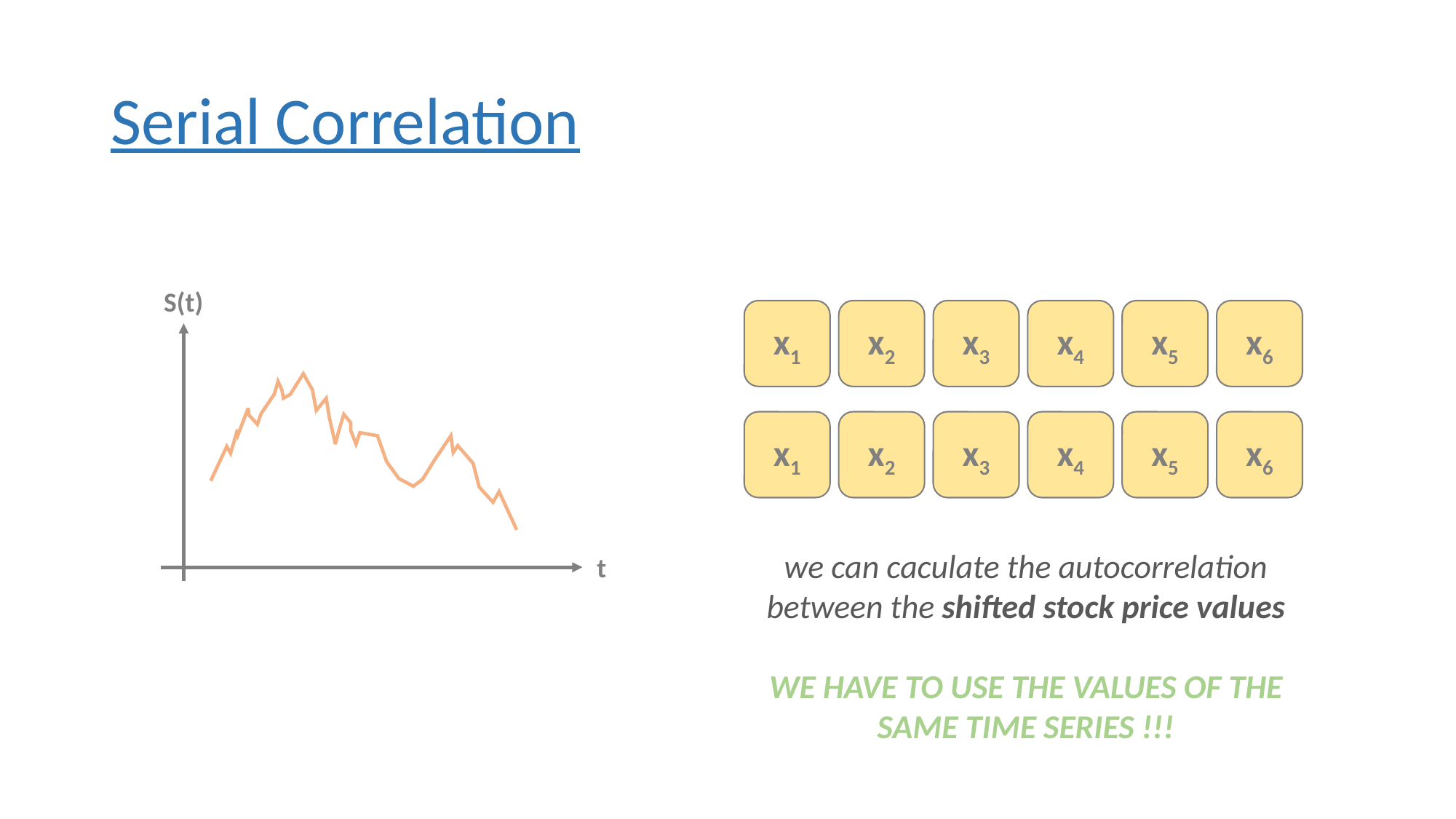

# Serial Correlation
S(t)
x1
x2
x3
x4
x5
x6

x1
x2
x3
x4
x5
x6
we can caculate the autocorrelation
between the shifted stock price values

WE HAVE TO USE THE VALUES OF THE
SAME TIME SERIES !!!
t